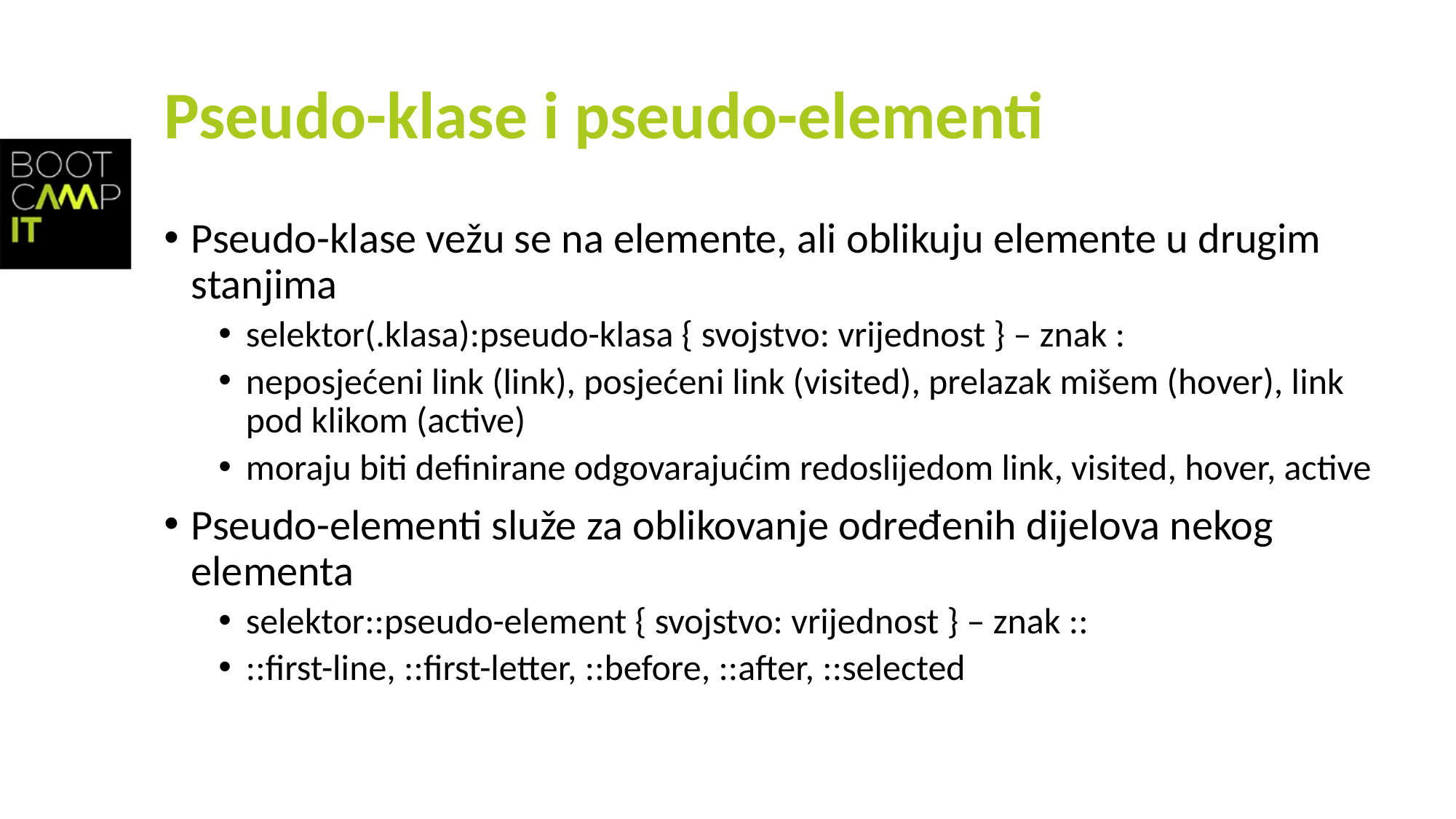

# Pseudo-klase i pseudo-elementi
Pseudo-klase vežu se na elemente, ali oblikuju elemente u drugim stanjima
selektor(.klasa):pseudo-klasa { svojstvo: vrijednost } – znak :
neposjećeni link (link), posjećeni link (visited), prelazak mišem (hover), link pod klikom (active)
moraju biti definirane odgovarajućim redoslijedom link, visited, hover, active
Pseudo-elementi služe za oblikovanje određenih dijelova nekog elementa
selektor::pseudo-element { svojstvo: vrijednost } – znak ::
::first-line, ::first-letter, ::before, ::after, ::selected